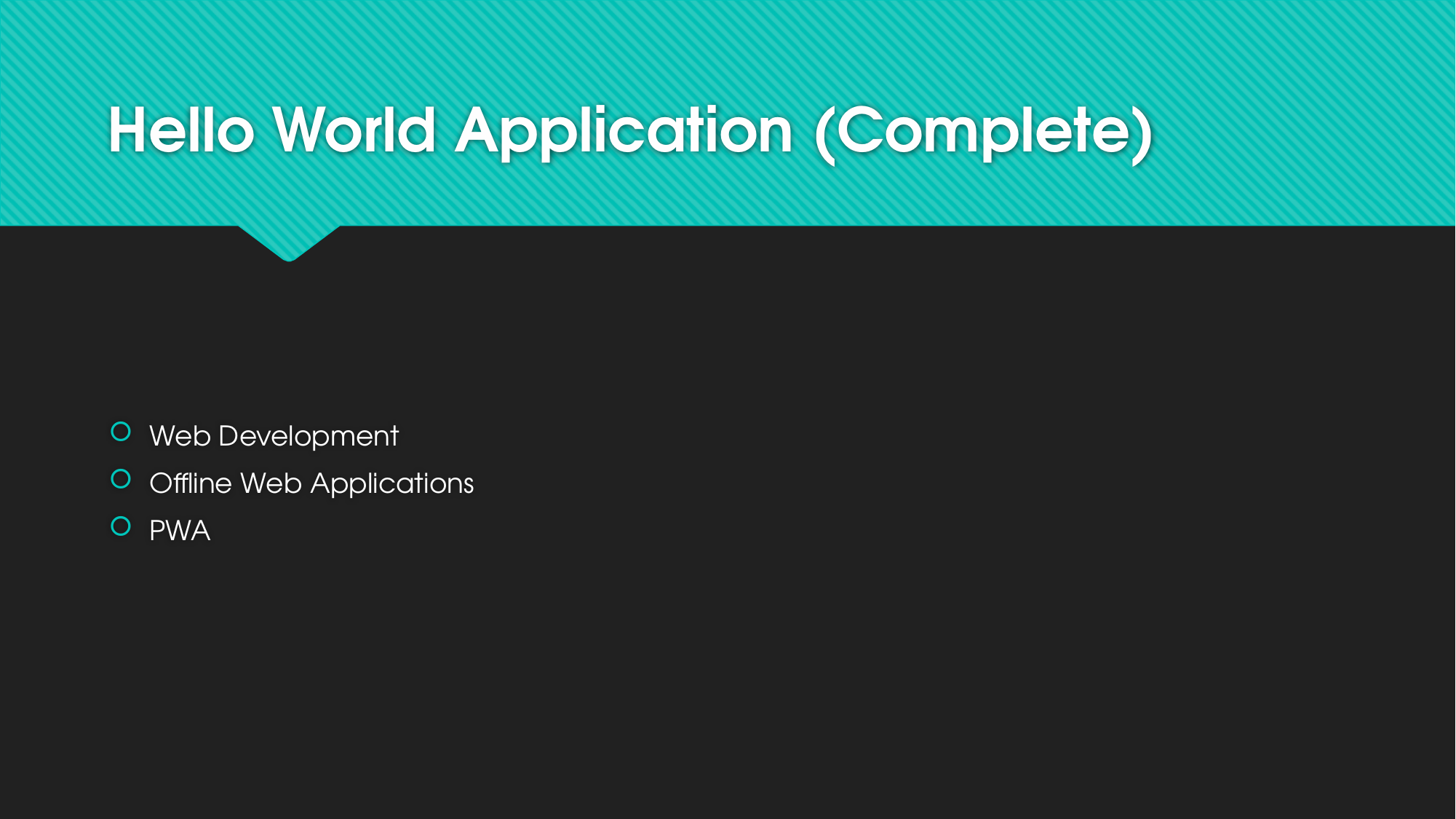

# Hello World Application (Complete)
Web Development
Offline Web Applications
PWA